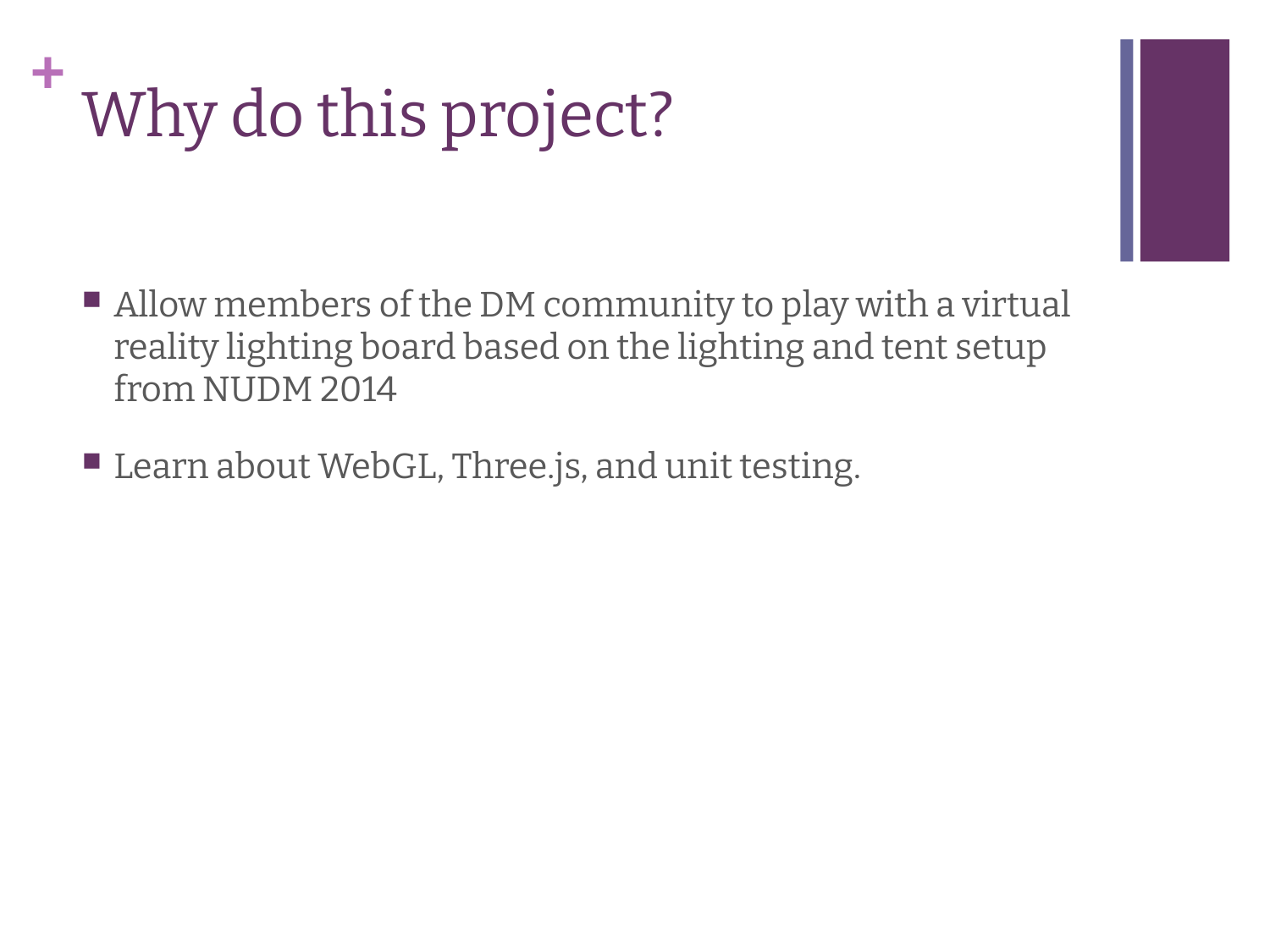

# Why do this project?
Allow members of the DM community to play with a virtual reality lighting board based on the lighting and tent setup from NUDM 2014
Learn about WebGL, Three.js, and unit testing.